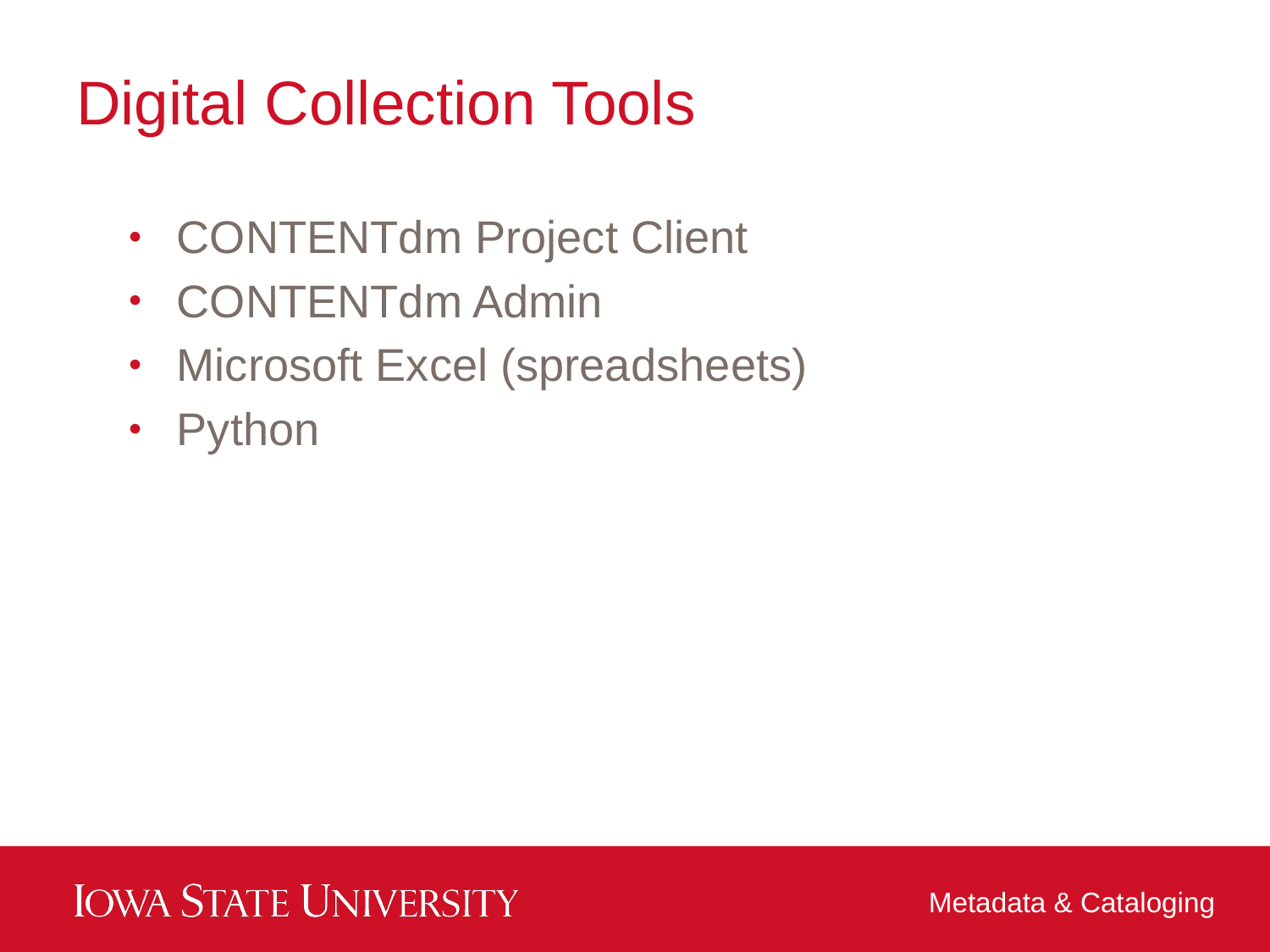

# Digital Collection Tools
CONTENTdm Project Client
CONTENTdm Admin
Microsoft Excel (spreadsheets)
Python